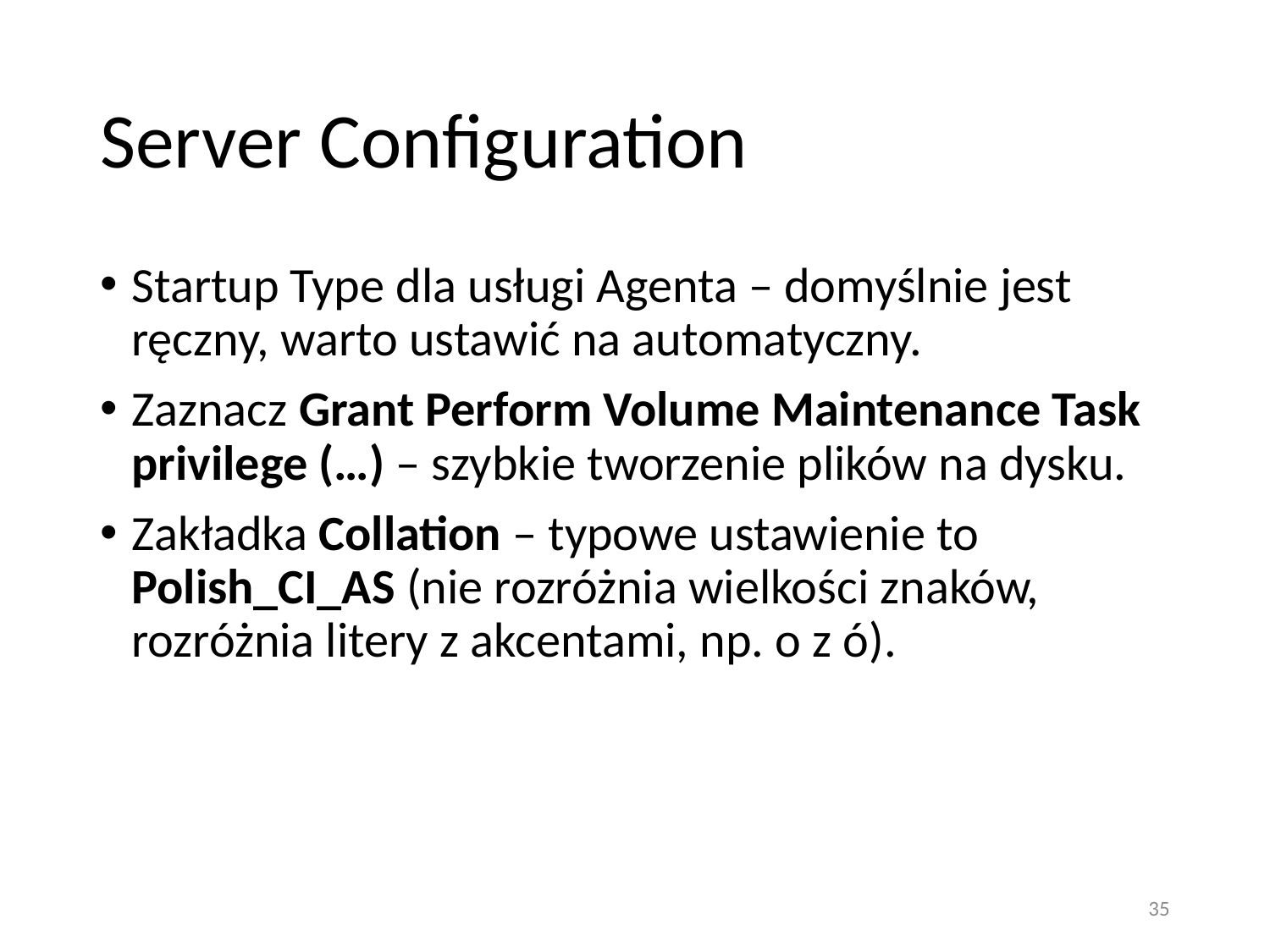

# Server Configuration
Startup Type dla usługi Agenta – domyślnie jest ręczny, warto ustawić na automatyczny.
Zaznacz Grant Perform Volume Maintenance Task privilege (…) – szybkie tworzenie plików na dysku.
Zakładka Collation – typowe ustawienie to Polish_CI_AS (nie rozróżnia wielkości znaków, rozróżnia litery z akcentami, np. o z ó).
35